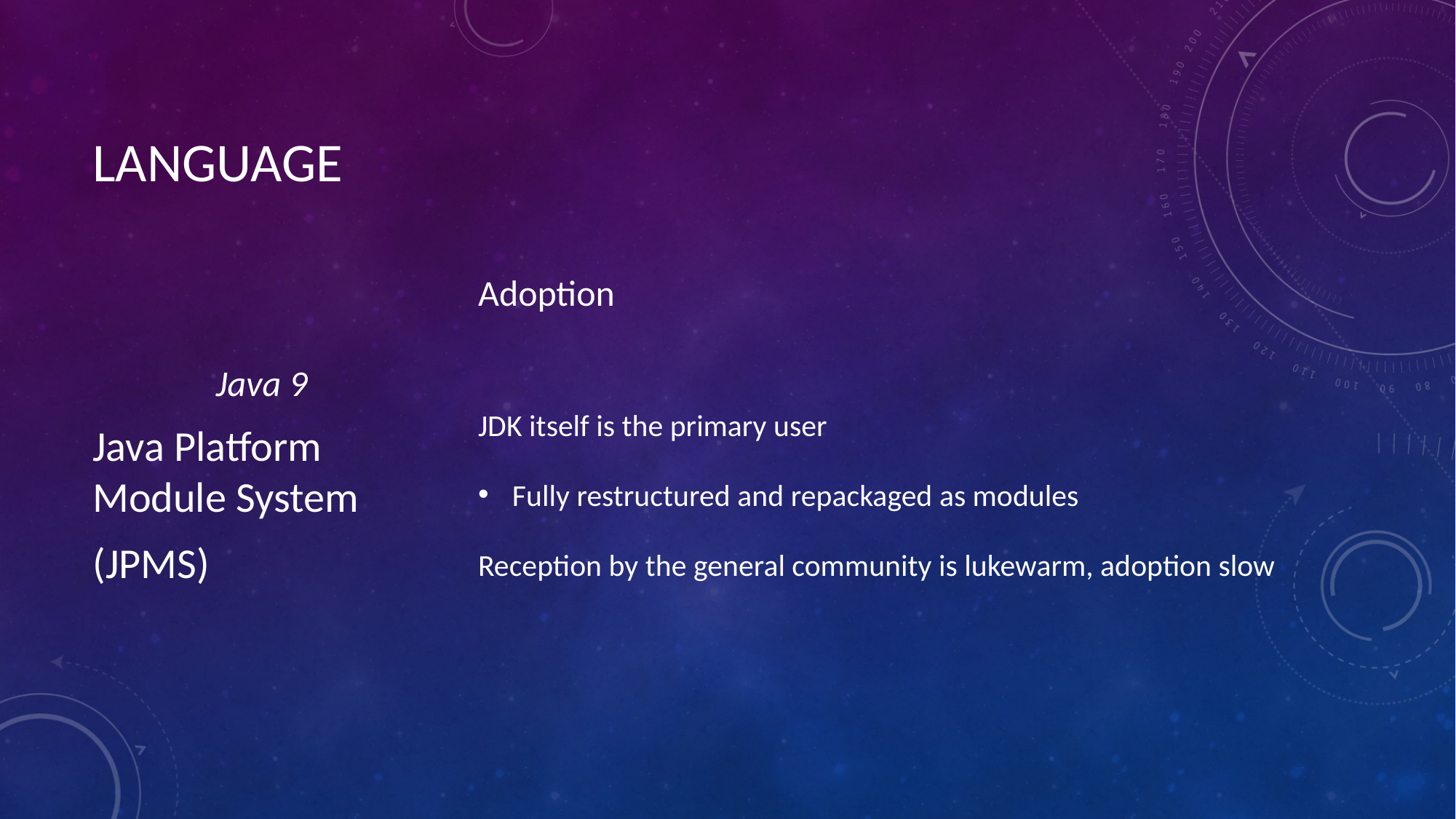

# Language
Java 9
Java Platform Module System
(JPMS)
Adoption

JDK itself is the primary user
Fully restructured and repackaged as modules
Reception by the general community is lukewarm, adoption slow